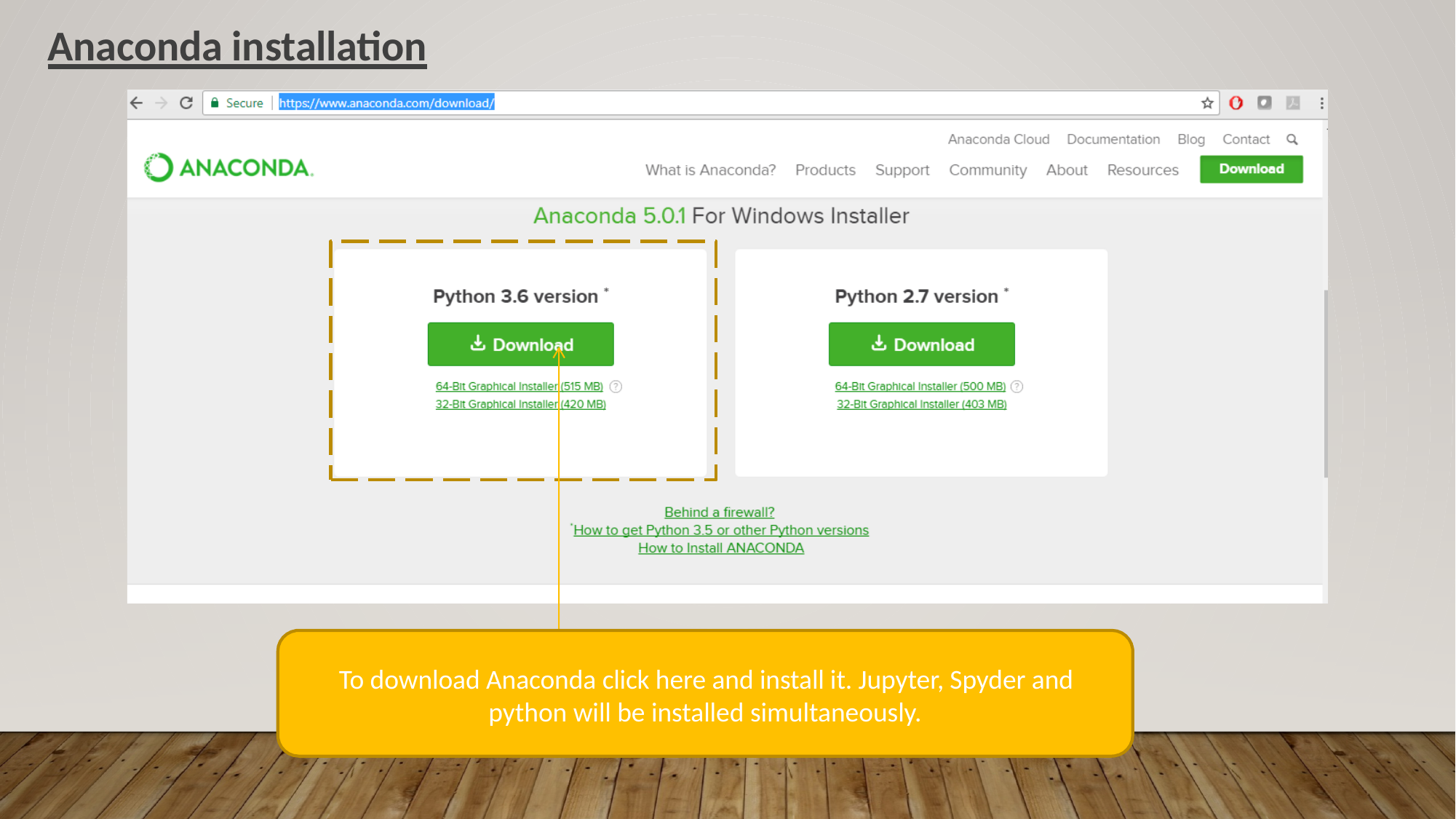

Anaconda installation

To download Anaconda click here and install it. Jupyter, Spyder and
python will be installed simultaneously.